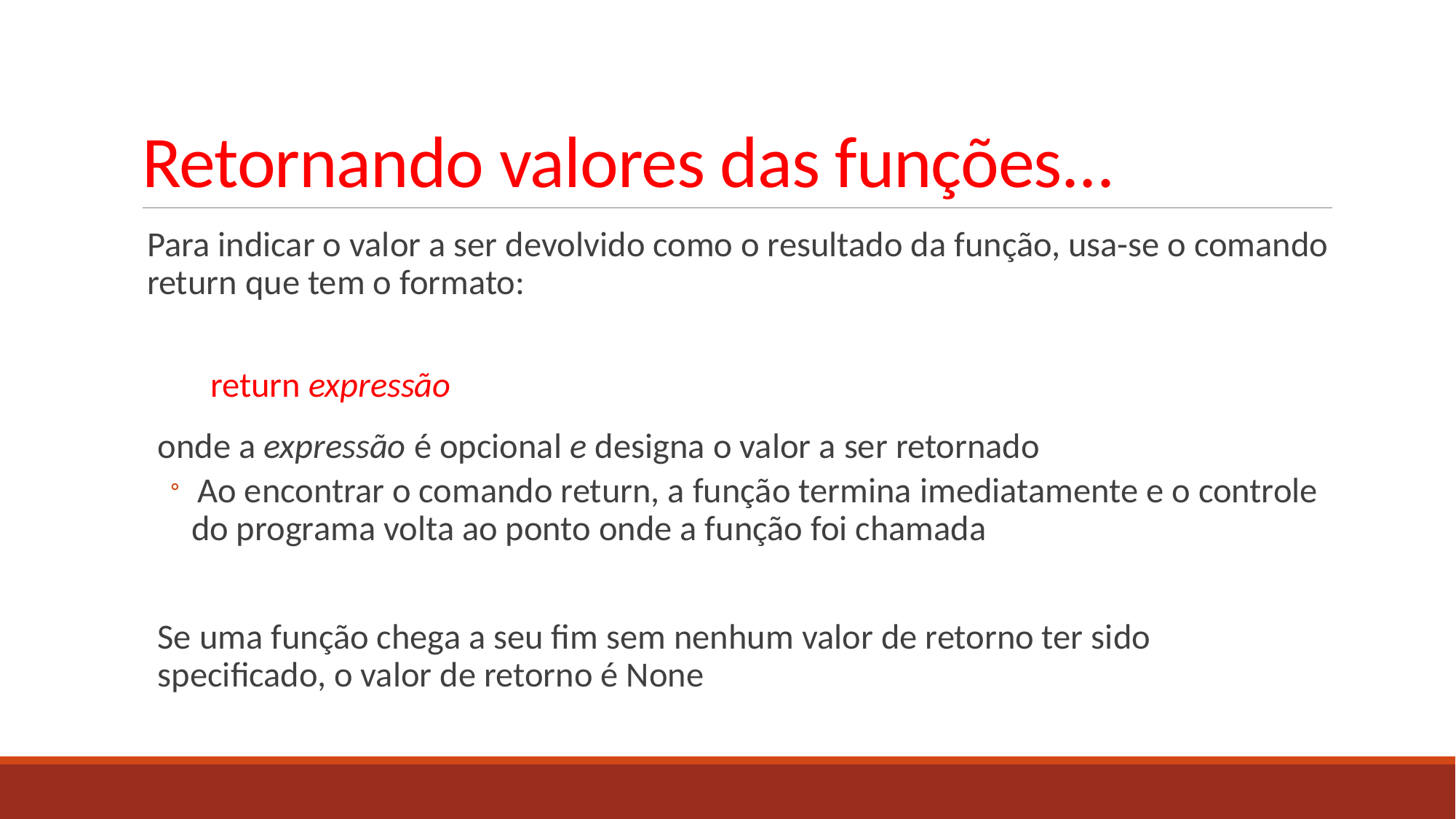

# Retornando valores das funções...
Para indicar o valor a ser devolvido como o resultado da função, usa-se o comando return que tem o formato:

return expressão
onde a expressão é opcional e designa o valor a ser retornado
 Ao encontrar o comando return, a função termina imediatamente e o controle do programa volta ao ponto onde a função foi chamada

Se uma função chega a seu fim sem nenhum valor de retorno ter sido  specificado, o valor de retorno é None